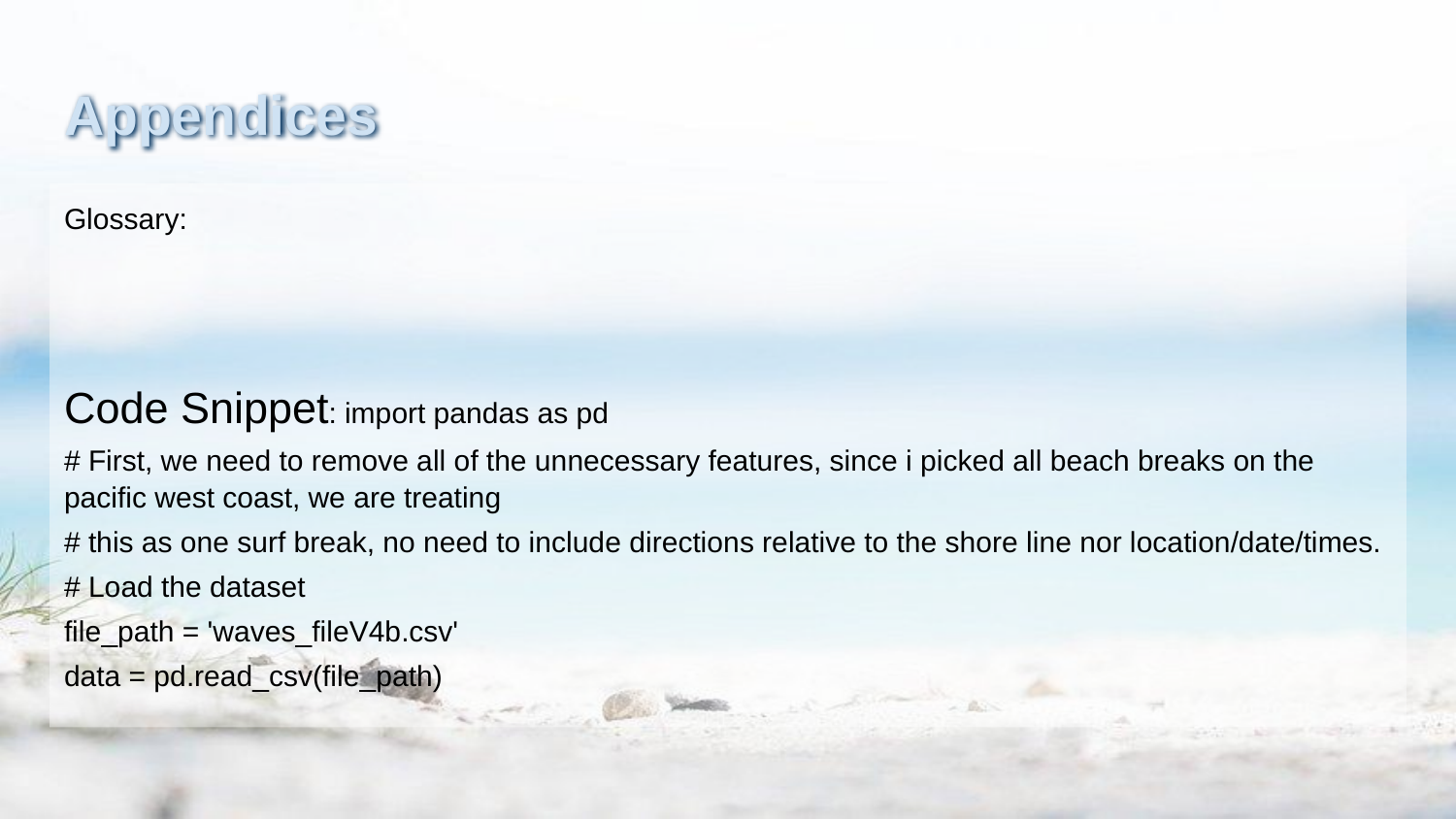

# Appendices
Glossary:

Code Snippet: import pandas as pd
# First, we need to remove all of the unnecessary features, since i picked all beach breaks on the pacific west coast, we are treating
# this as one surf break, no need to include directions relative to the shore line nor location/date/times.
# Load the dataset
file_path = 'waves_fileV4b.csv'
data = pd.read_csv(file_path)